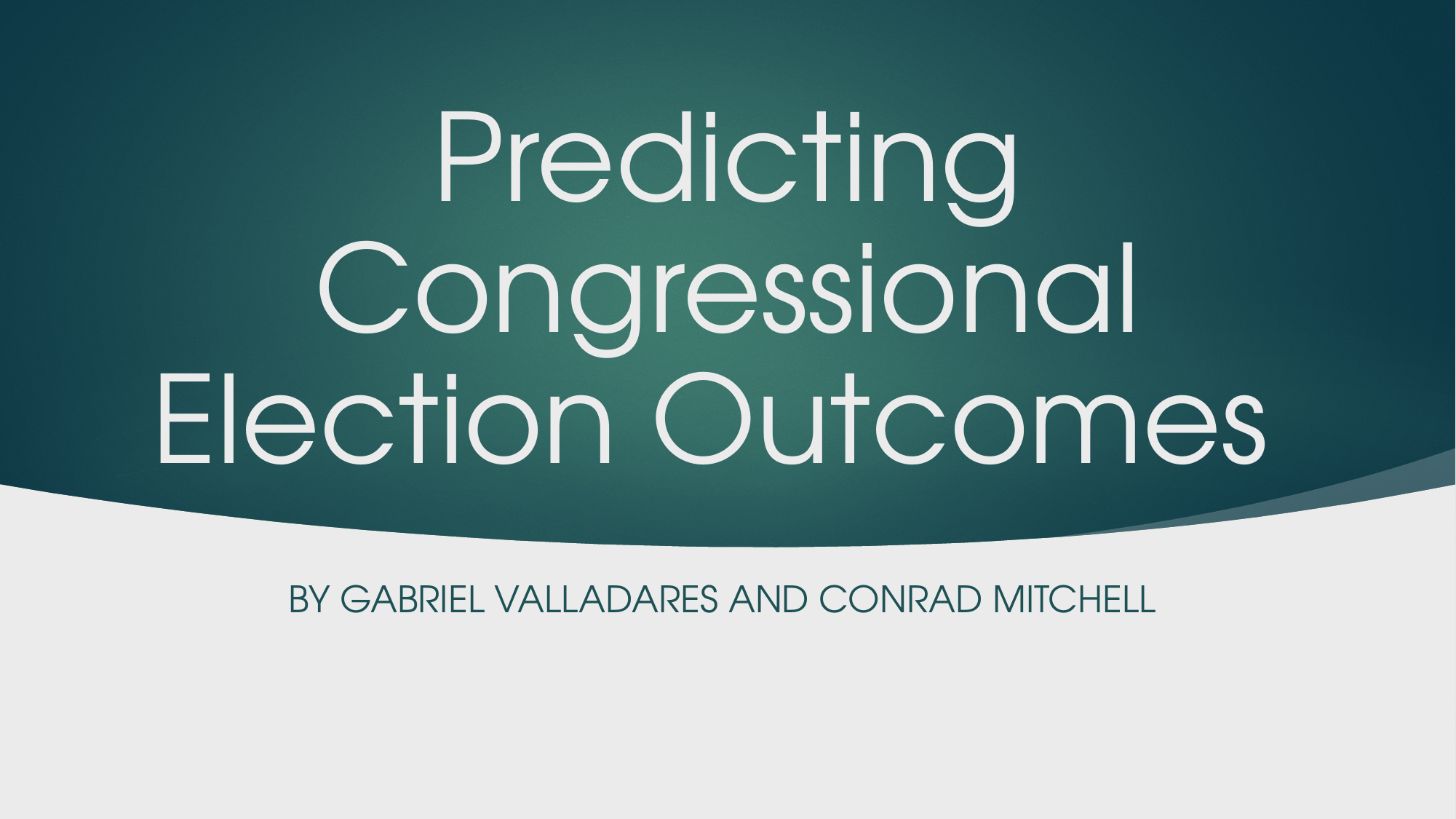

# Predicting Congressional Election Outcomes

BY GABRIEL VALLADARES AND CONRAD MITCHELL